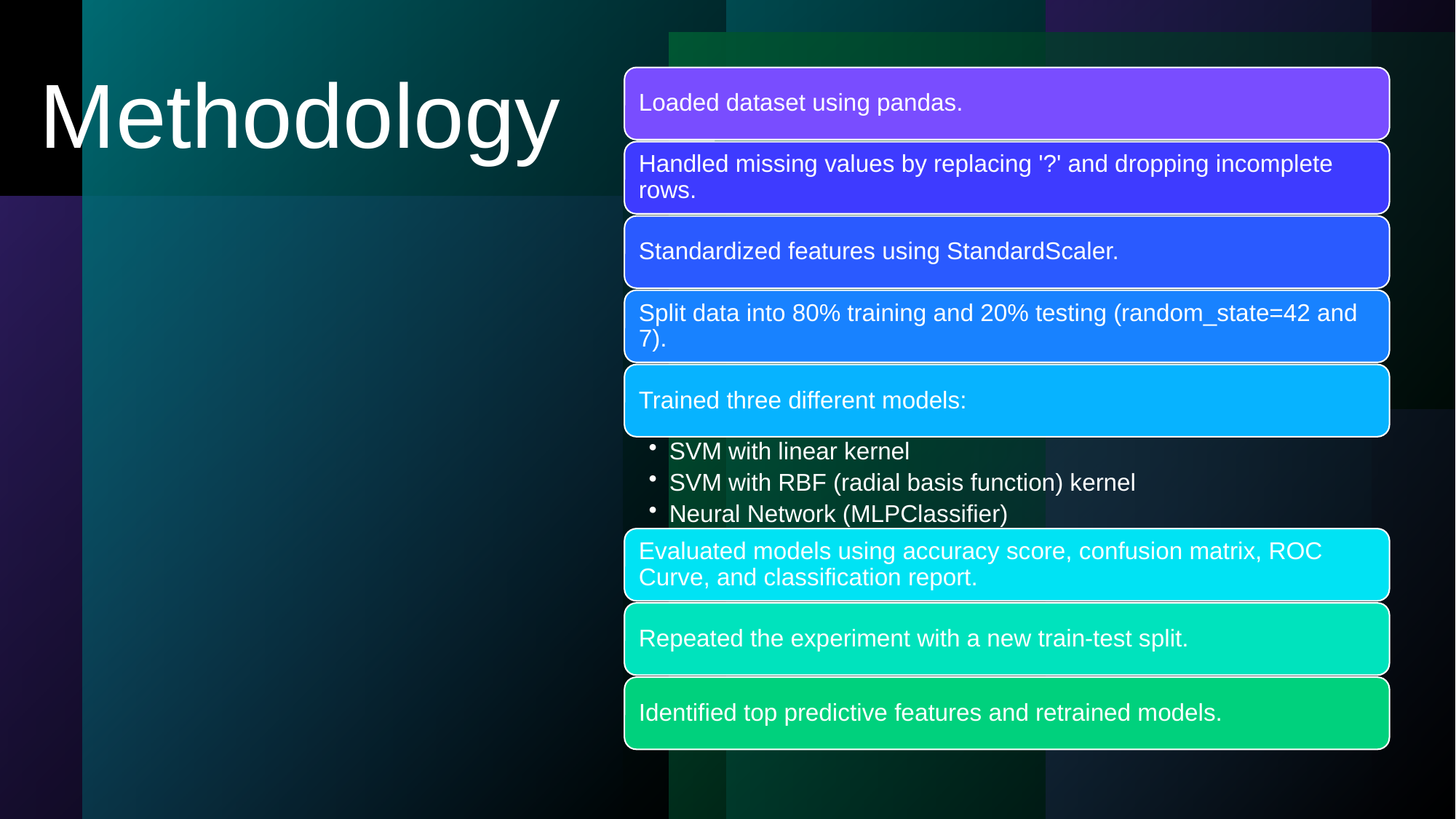

# Methodology
Loaded dataset using pandas.
Handled missing values by replacing '?' and dropping incomplete rows.
Standardized features using StandardScaler.
Split data into 80% training and 20% testing (random_state=42 and 7).
Trained three different models:
SVM with linear kernel
SVM with RBF (radial basis function) kernel
Neural Network (MLPClassifier)
Evaluated models using accuracy score, confusion matrix, ROC Curve, and classification report.
Repeated the experiment with a new train-test split.
Identified top predictive features and retrained models.